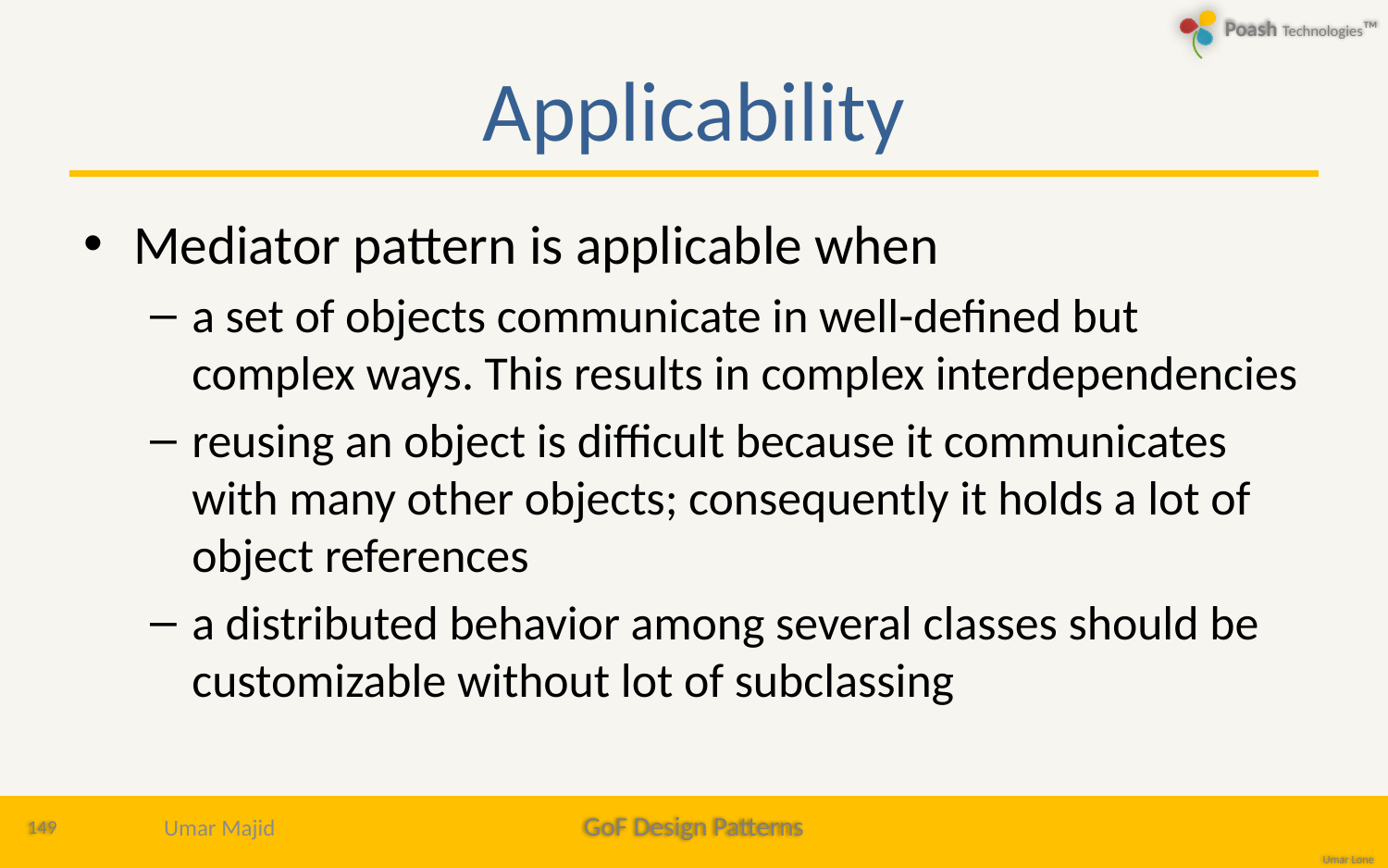

# Applicability
Mediator pattern is applicable when
a set of objects communicate in well-defined but complex ways. This results in complex interdependencies
reusing an object is difficult because it communicates with many other objects; consequently it holds a lot of object references
a distributed behavior among several classes should be customizable without lot of subclassing
149
Umar Majid